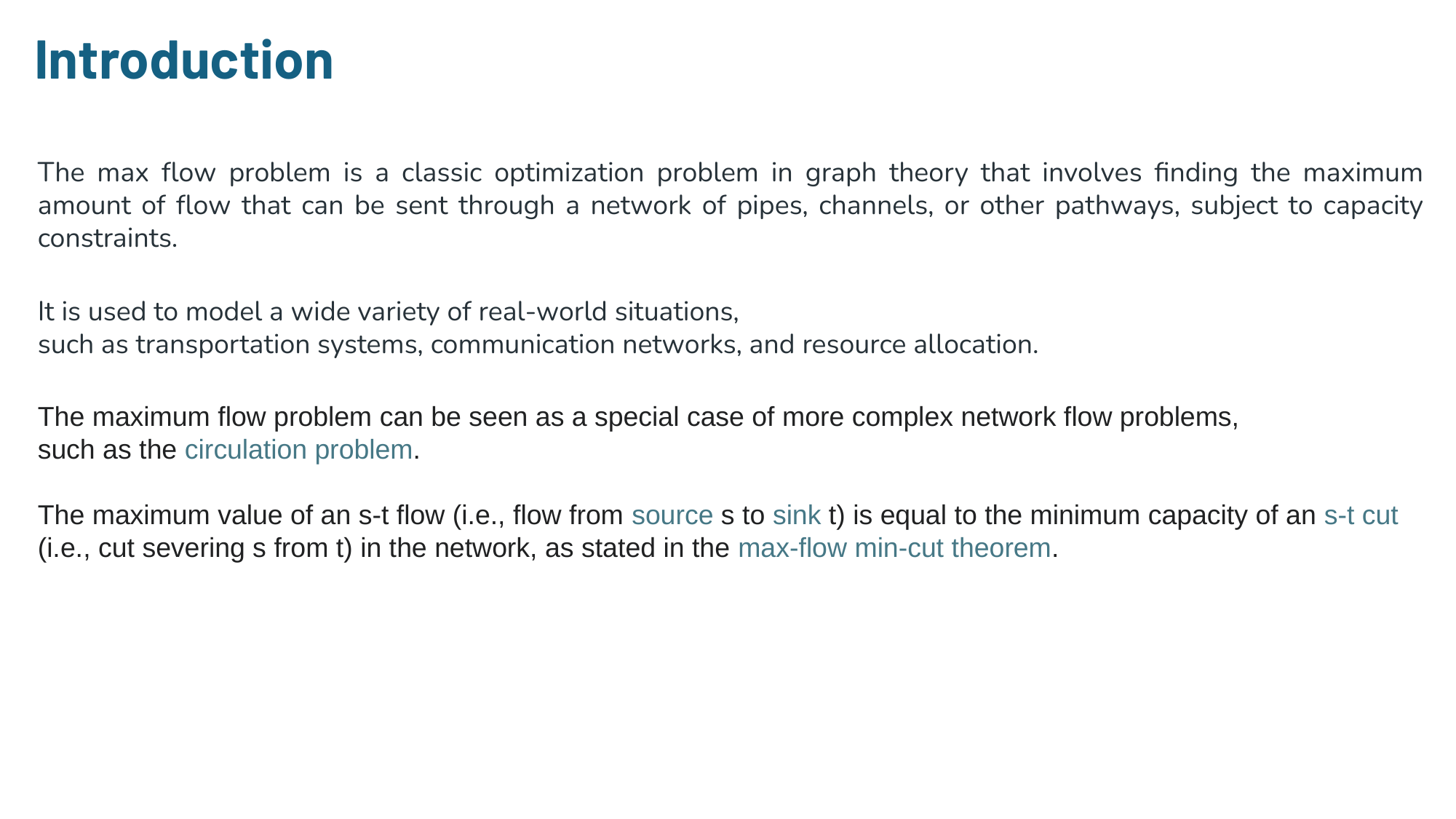

Introduction
The max flow problem is a classic optimization problem in graph theory that involves finding the maximum amount of flow that can be sent through a network of pipes, channels, or other pathways, subject to capacity constraints.
It is used to model a wide variety of real-world situations,
such as transportation systems, communication networks, and resource allocation.
The maximum flow problem can be seen as a special case of more complex network flow problems,
such as the circulation problem.

The maximum value of an s-t flow (i.e., flow from source s to sink t) is equal to the minimum capacity of an s-t cut
(i.e., cut severing s from t) in the network, as stated in the max-flow min-cut theorem.